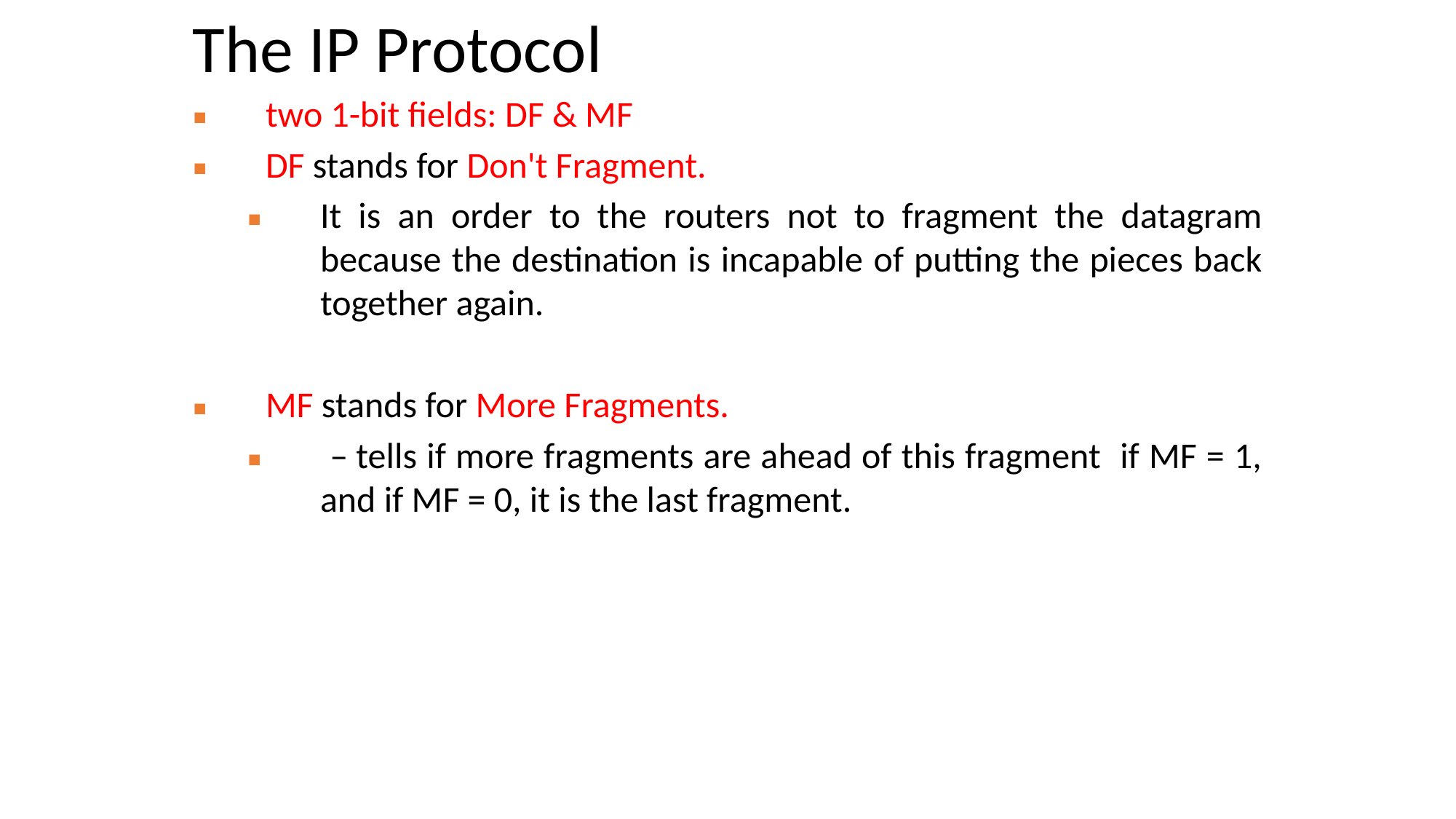

# The IP Protocol
two 1-bit fields: DF & MF
DF stands for Don't Fragment.
It is an order to the routers not to fragment the datagram because the destination is incapable of putting the pieces back together again.

MF stands for More Fragments.
 – tells if more fragments are ahead of this fragment  if MF = 1, and if MF = 0, it is the last fragment.